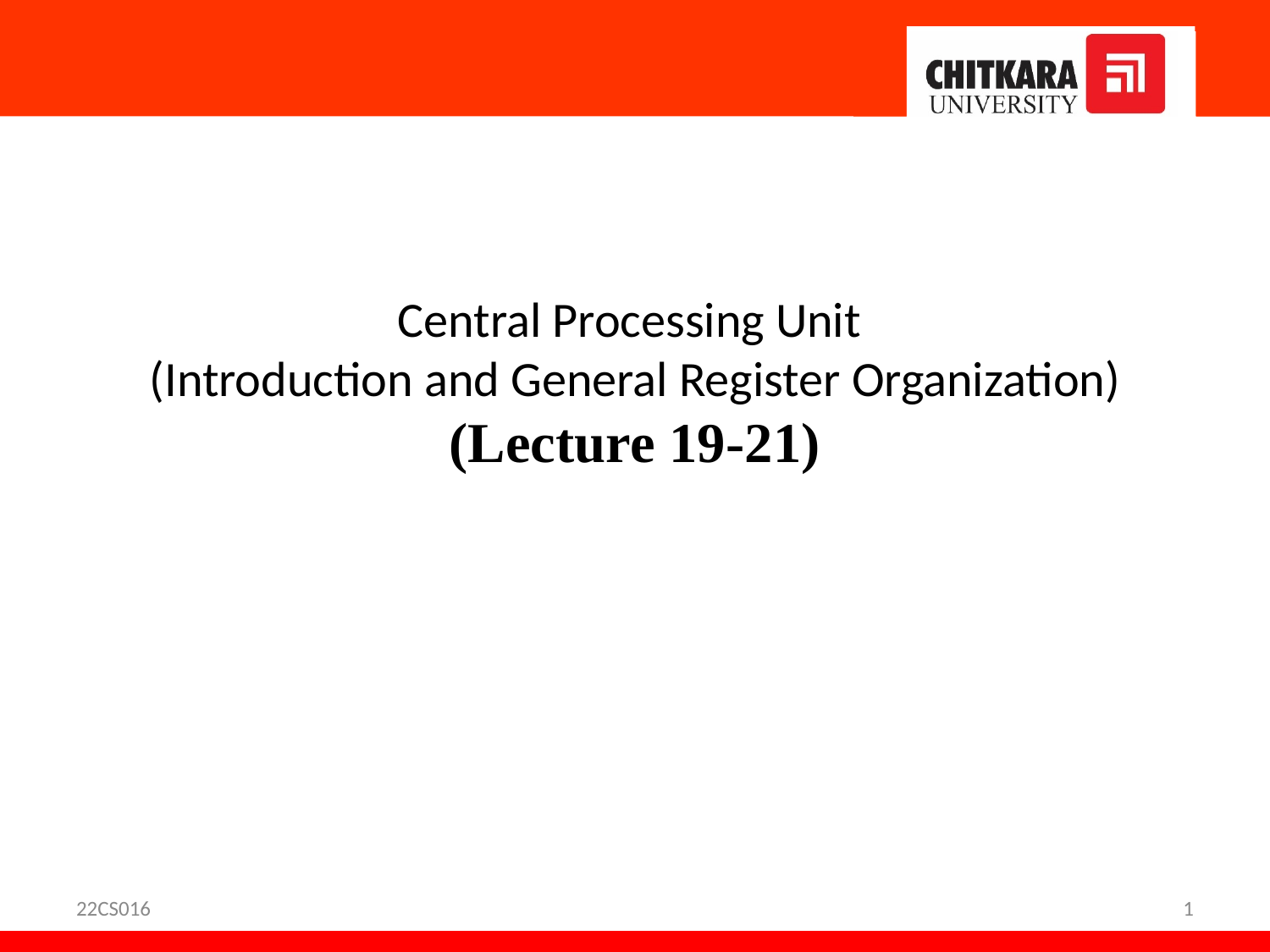

Central Processing Unit
(Introduction and General Register Organization)
(Lecture 19-21)

22CS016
1